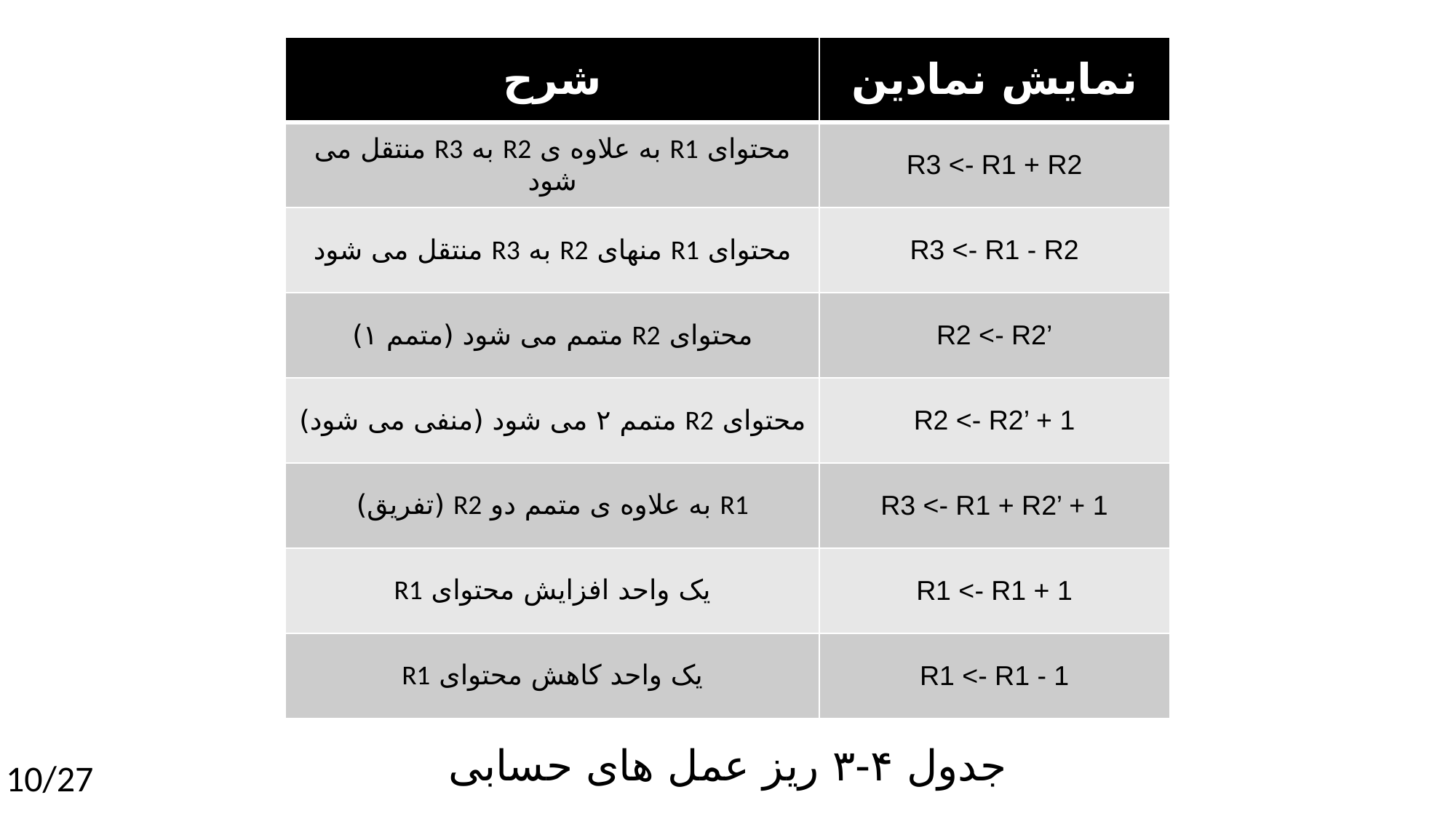

| شرح | نمایش نمادین |
| --- | --- |
| محتوای R1 به علاوه ی R2 به R3 منتقل می شود | R3 <- R1 + R2 |
| محتوای R1 منهای R2 به R3 منتقل می شود | R3 <- R1 - R2 |
| محتوای R2 متمم می شود (متمم ۱) | R2 <- R2’ |
| محتوای R2 متمم ۲ می شود (منفی می شود) | R2 <- R2’ + 1 |
| R1 به علاوه ی متمم دو R2 (تفریق) | R3 <- R1 + R2’ + 1 |
| یک واحد افزایش محتوای R1 | R1 <- R1 + 1 |
| یک واحد کاهش محتوای R1 | R1 <- R1 - 1 |
جدول ۴-۳ ریز عمل های حسابی
10/27